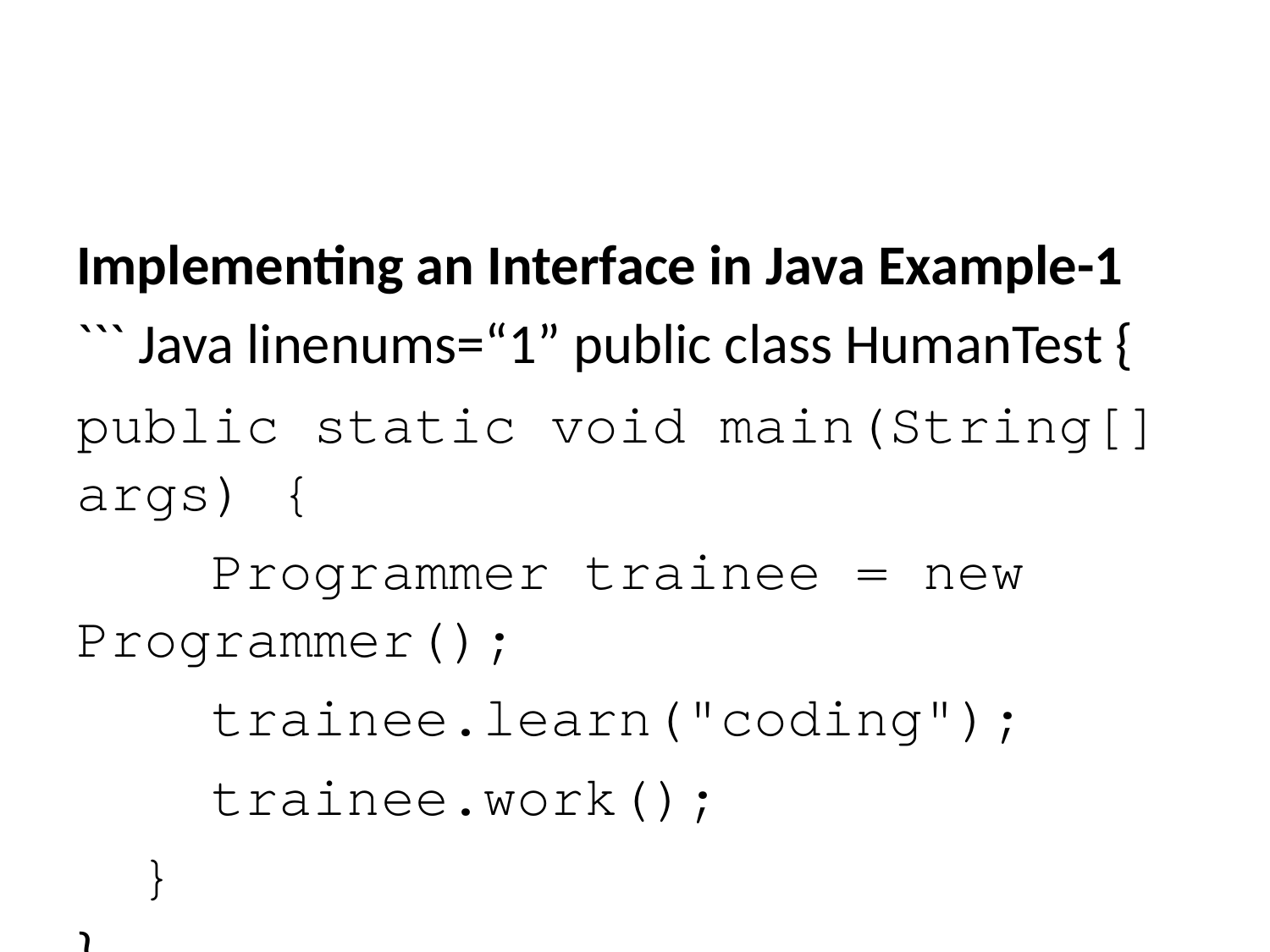

Implementing an Interface in Java Example-1
``` Java linenums=“1” public class HumanTest {
public static void main(String[] args) {
    Programmer trainee = new Programmer();
    trainee.learn("coding");
    trainee.work();
}
}

---

### Implementing an Interface in Java Example-1

- In the example we defined an interface
  - Human that contains two abstract methods
    - learn(),
    - work() and one constant duration.
- The class Programmer implements the interface.
  - As it implementing the Human interface it must provide the body of all the methods those defined in the Human interface.

---

### Implementing an Interface in Java Example-2

``` Java linenums="1"
interface Polygon {
  void getArea(int length, int breadth);
}
``` Java linenums=“1” // implement the Polygon interface class Rectangle implements Polygon {
// implementation of abstract method public void getArea(int length, int breadth) { System.out.println(“The area of the rectangle is” + (length * breadth)); } }

---

### Implementing an Interface in Java Example-2

``` Java linenums="1"
class Main {
  public static void main(String[] args) {
    Rectangle r1 = new Rectangle();
    r1.getArea(5, 6);
  }
}